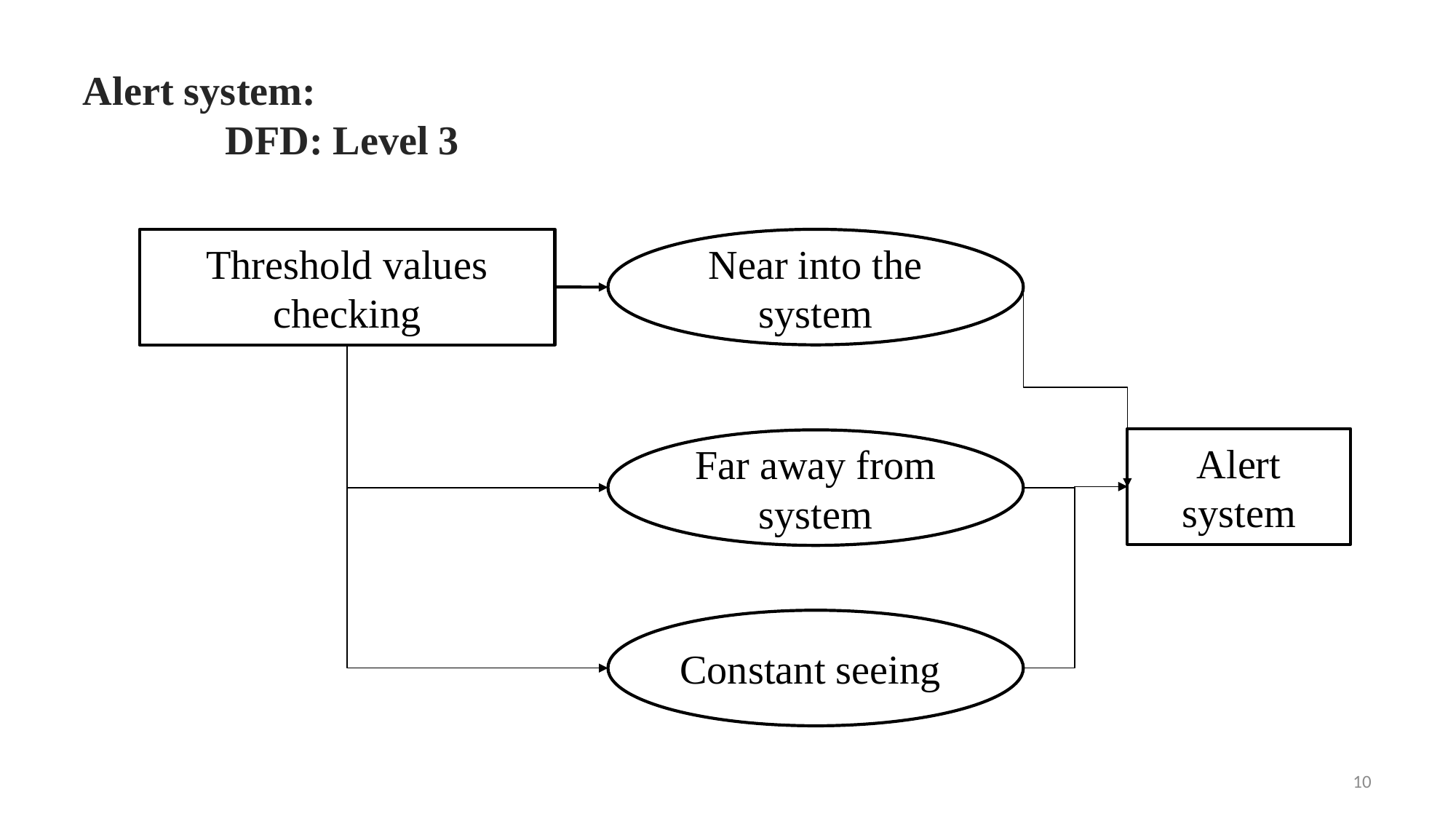

Alert system:
              DFD: Level 3
Threshold values checking
Near into the system
Alert system
Far away from system
Constant seeing
10